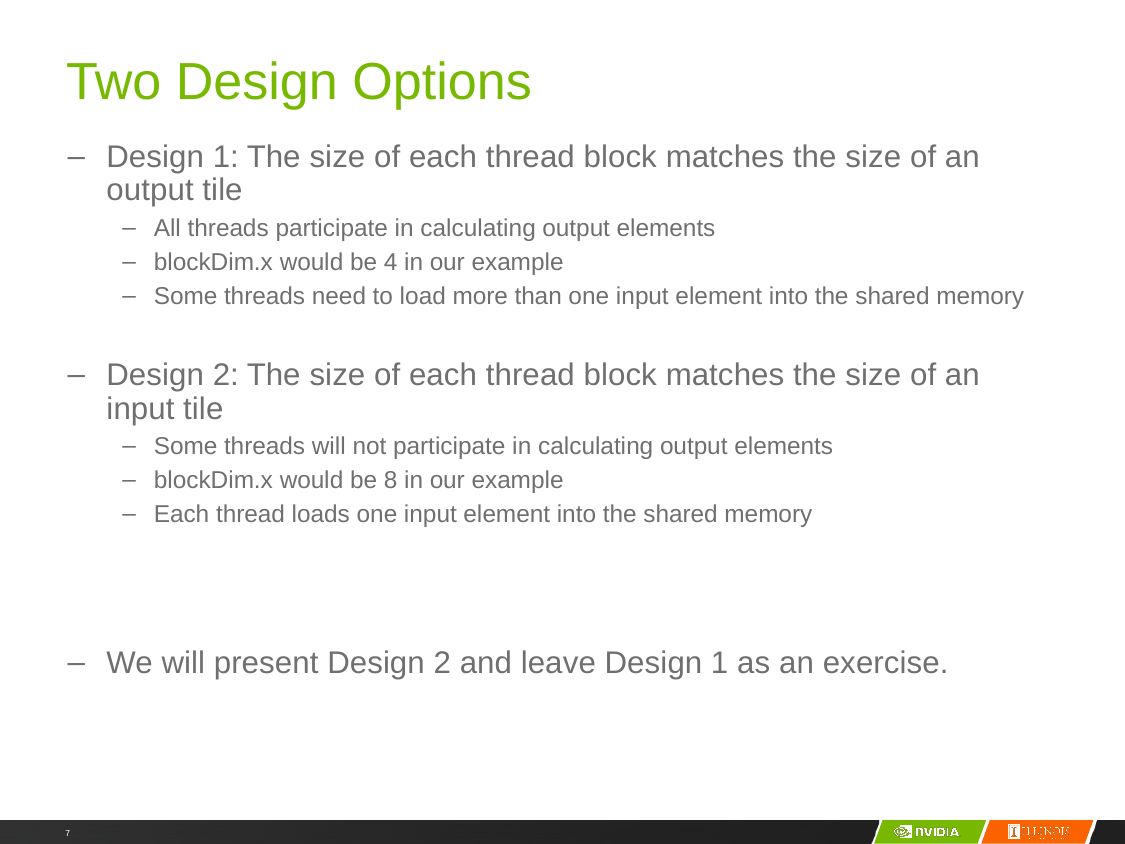

# Two Design Options
Design 1: The size of each thread block matches the size of an output tile
All threads participate in calculating output elements
blockDim.x would be 4 in our example
Some threads need to load more than one input element into the shared memory

Design 2: The size of each thread block matches the size of an input tile
Some threads will not participate in calculating output elements
blockDim.x would be 8 in our example
Each thread loads one input element into the shared memory

We will present Design 2 and leave Design 1 as an exercise.